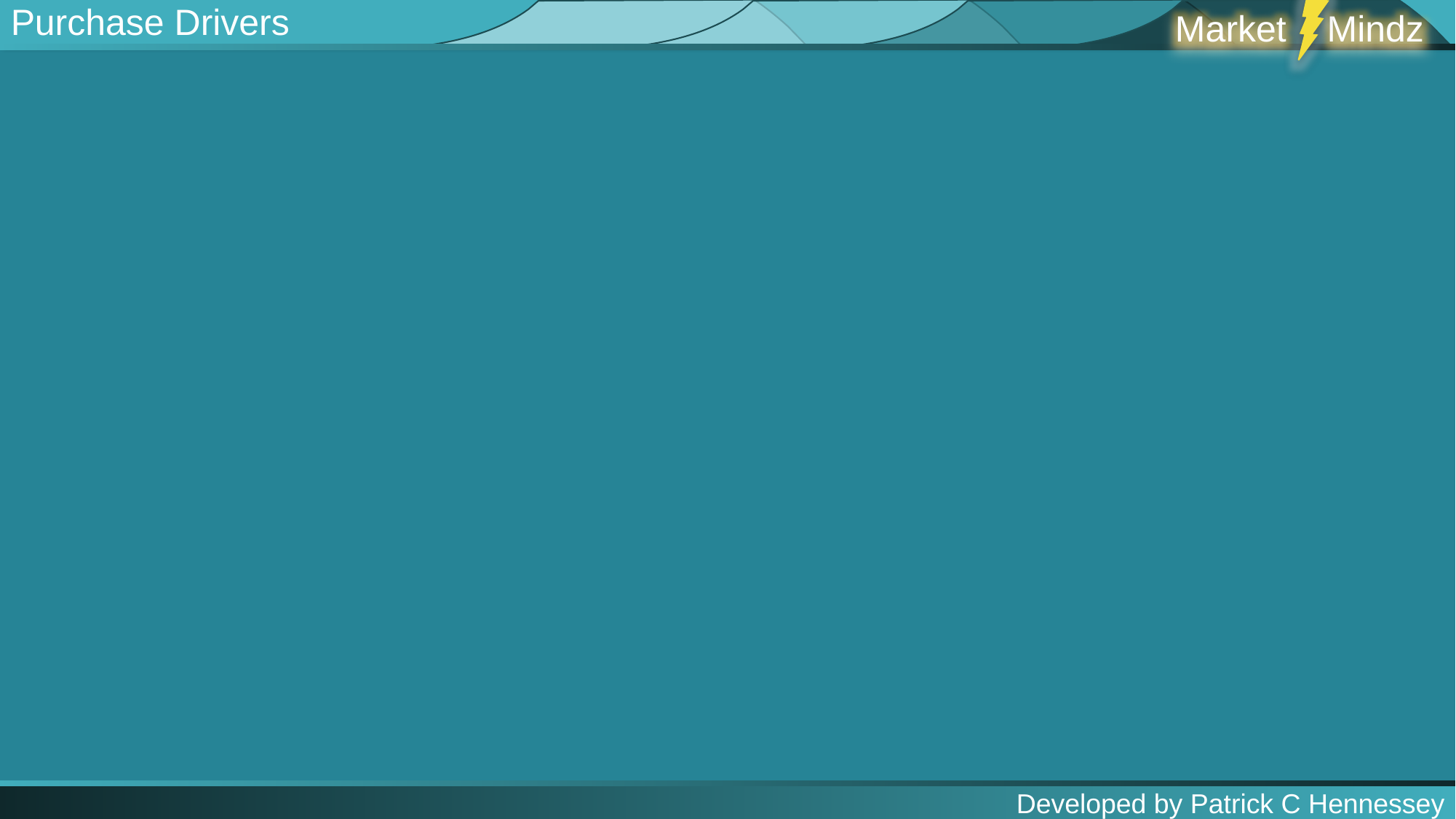

Market    Mindz

Purchase Drivers

Developed by Patrick C Hennessey